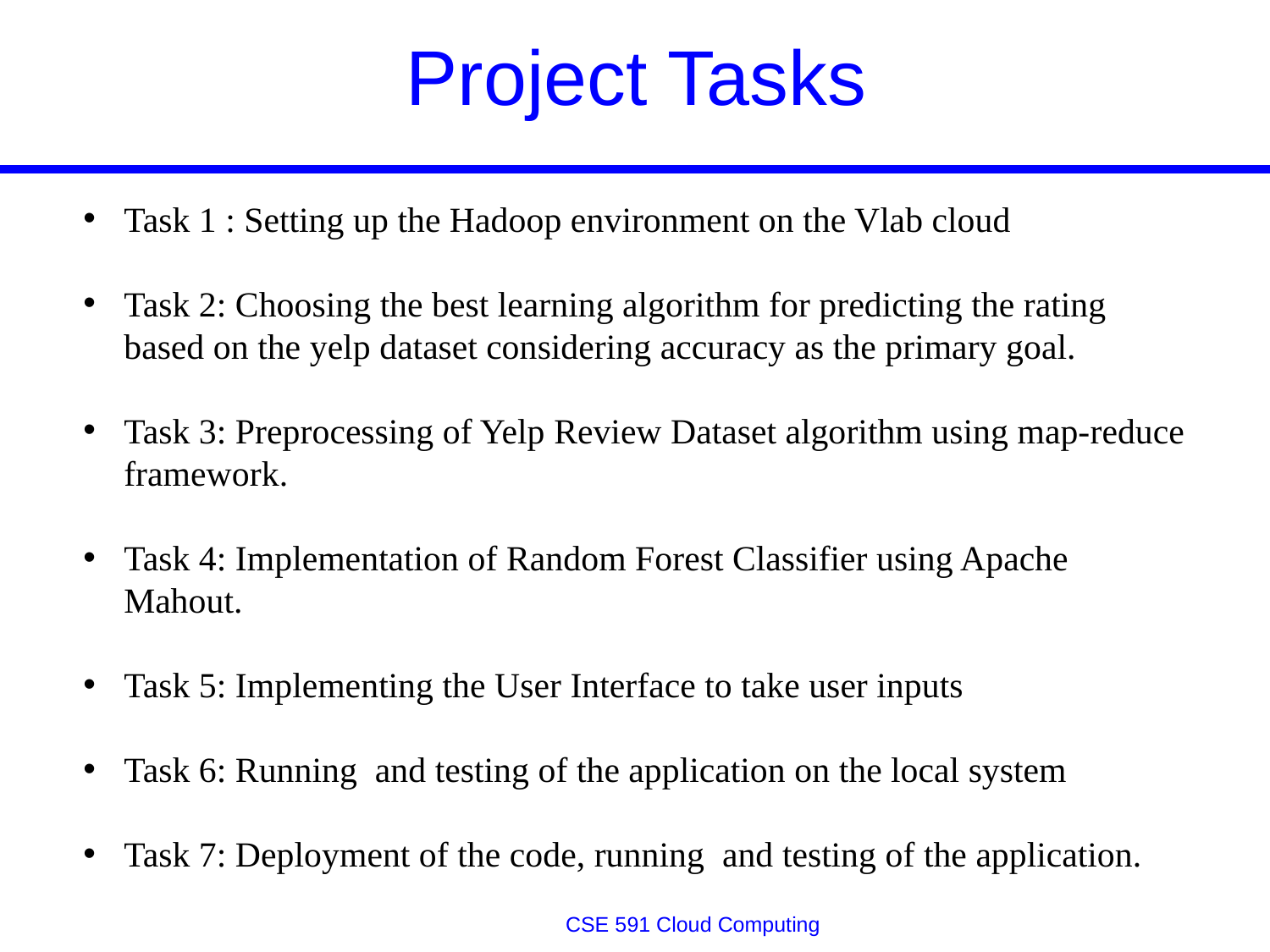

# Project Tasks
Task 1 : Setting up the Hadoop environment on the Vlab cloud

Task 2: Choosing the best learning algorithm for predicting the rating based on the yelp dataset considering accuracy as the primary goal.

Task 3: Preprocessing of Yelp Review Dataset algorithm using map-reduce framework.

Task 4: Implementation of Random Forest Classifier using Apache Mahout.

Task 5: Implementing the User Interface to take user inputs

Task 6: Running  and testing of the application on the local system

Task 7: Deployment of the code, running  and testing of the application.